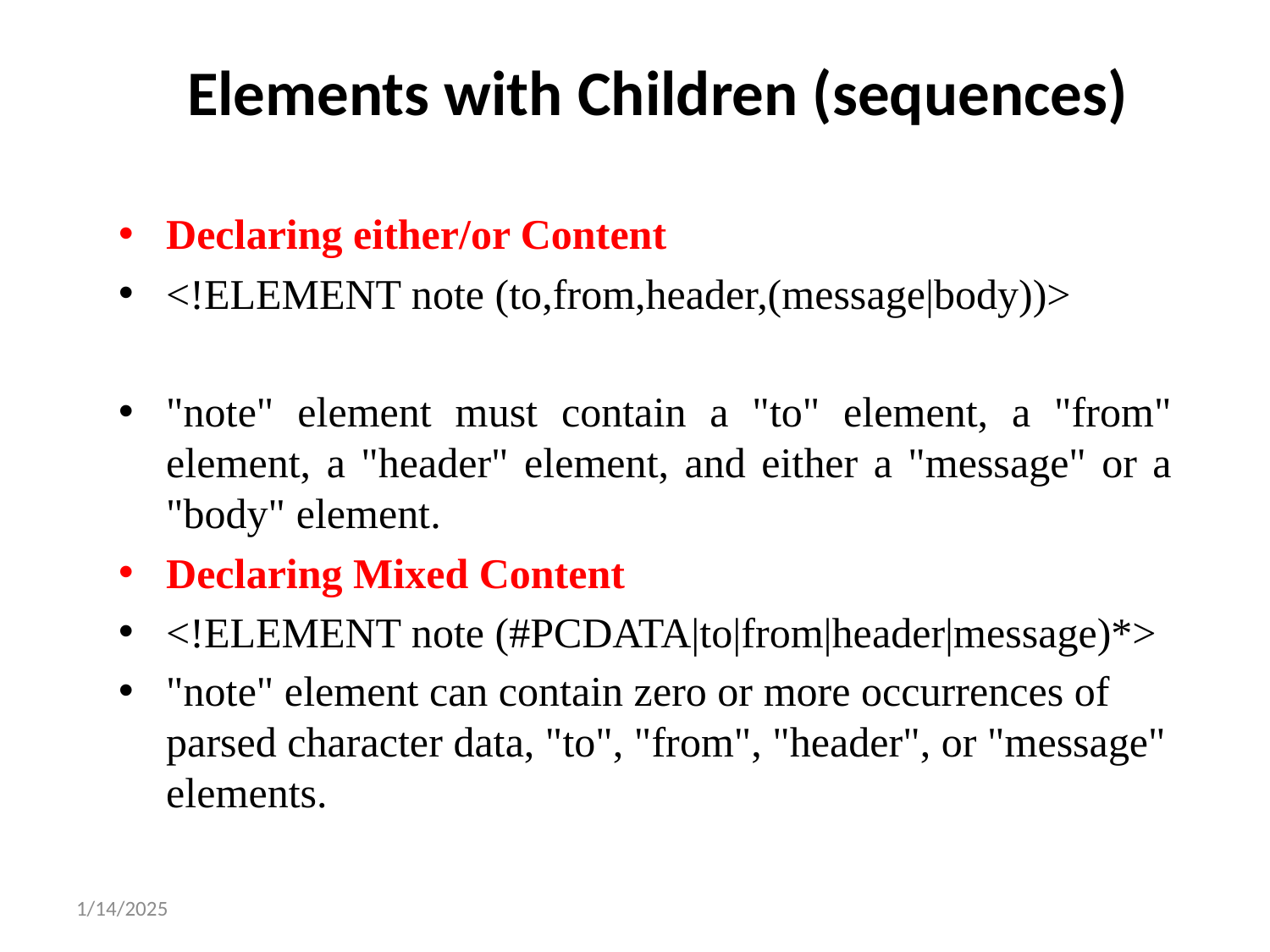

# Elements with Children (sequences)
Declaring either/or Content
<!ELEMENT note (to,from,header,(message|body))>

"note" element must contain a "to" element, a "from" element, a "header" element, and either a "message" or a "body" element.
Declaring Mixed Content
<!ELEMENT note (#PCDATA|to|from|header|message)*>
"note" element can contain zero or more occurrences of parsed character data, "to", "from", "header", or "message" elements.

1/14/2025